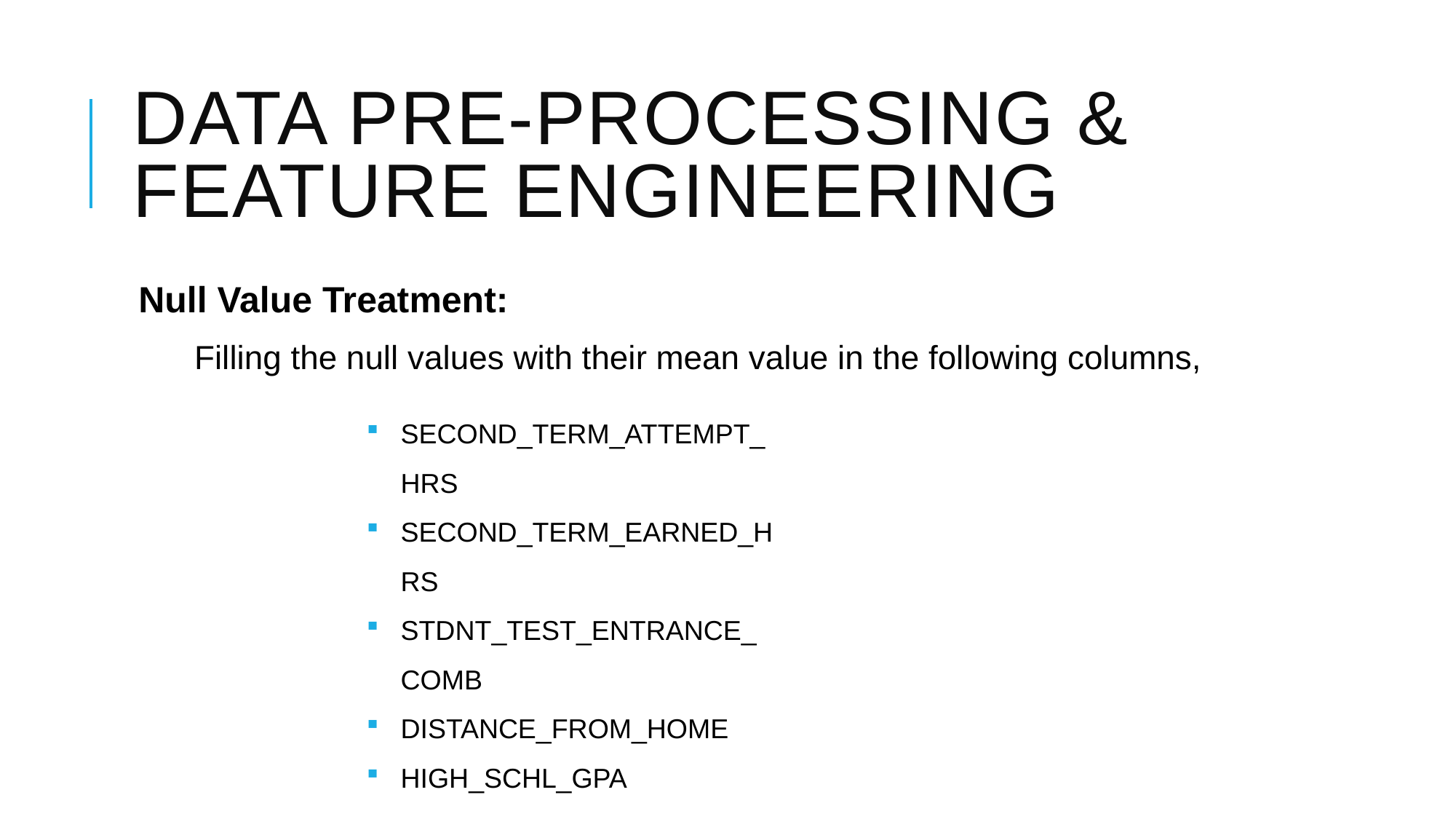

# Data Pre-processing & Feature Engineering
Null Value Treatment:
      Filling the null values with their mean value in the following columns,
SECOND_TERM_ATTEMPT_HRS
SECOND_TERM_EARNED_HRS
STDNT_TEST_ENTRANCE_COMB
DISTANCE_FROM_HOME
HIGH_SCHL_GPA